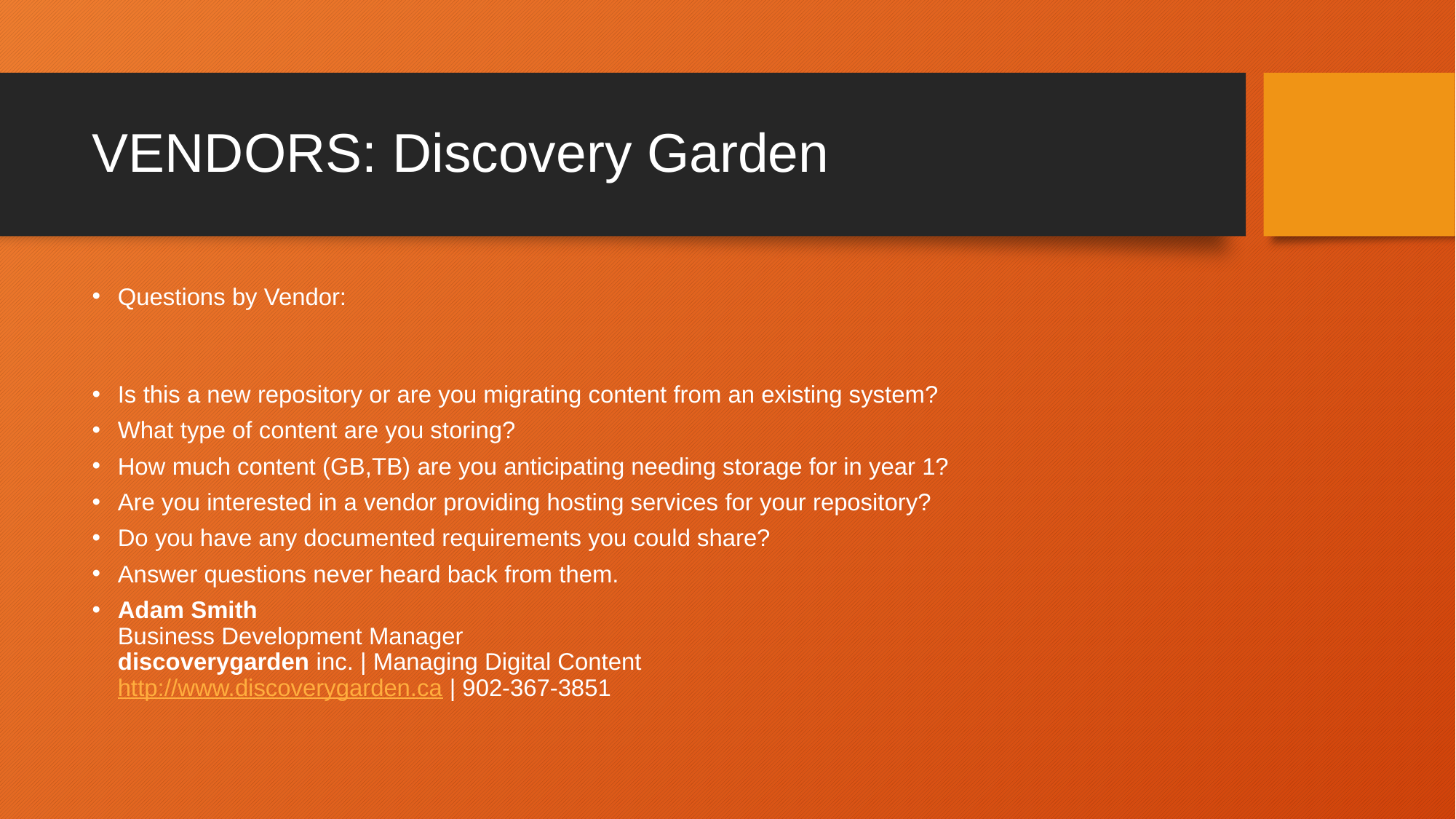

# VENDORS: Discovery Garden
Questions by Vendor:

Is this a new repository or are you migrating content from an existing system?
What type of content are you storing?
How much content (GB,TB) are you anticipating needing storage for in year 1?
Are you interested in a vendor providing hosting services for your repository?
Do you have any documented requirements you could share?
Answer questions never heard back from them.
Adam Smith
Business Development Manager
discoverygarden inc. | Managing Digital Content
http://www.discoverygarden.ca | 902-367-3851